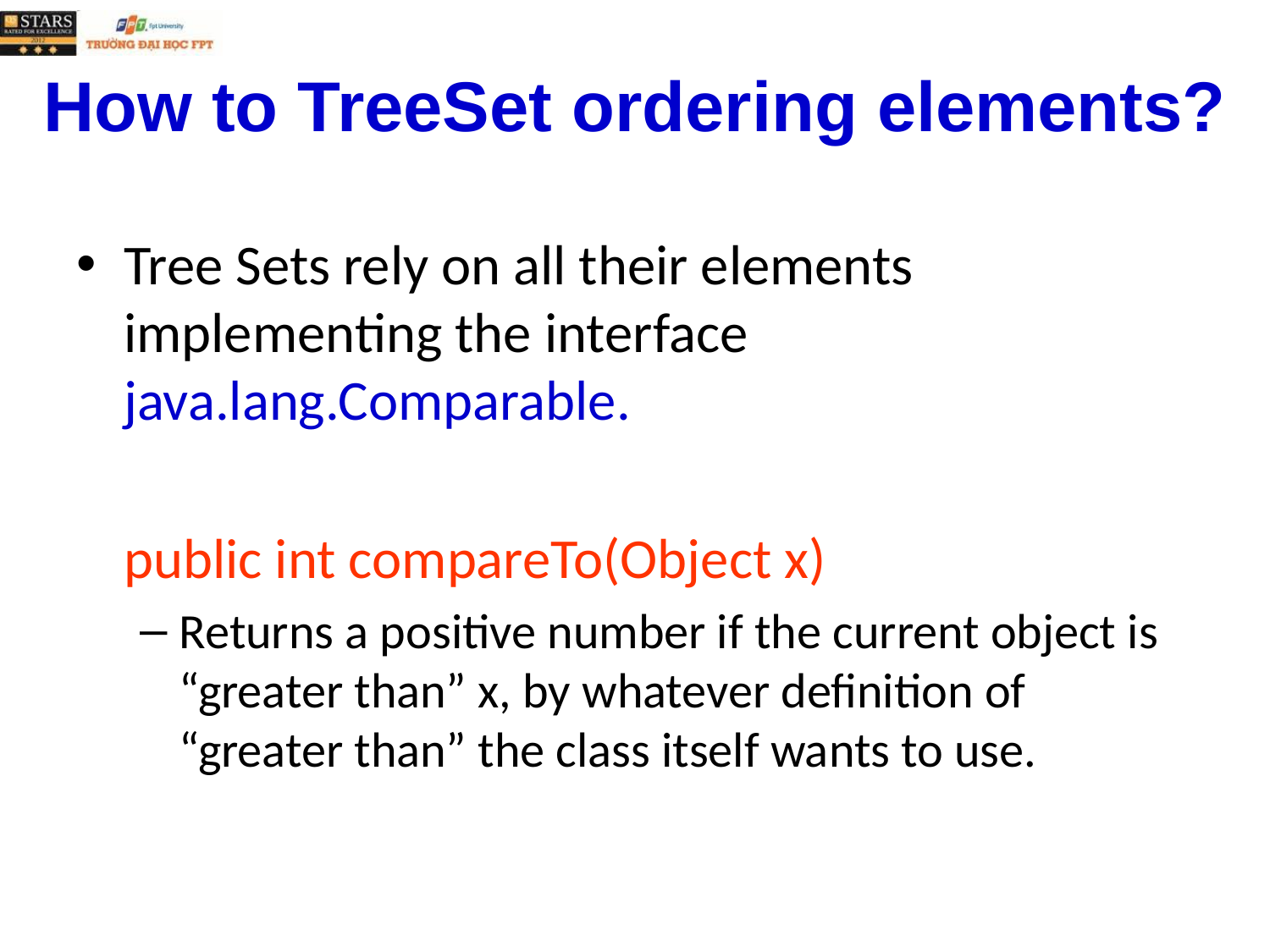

# How to TreeSet ordering elements?
Tree Sets rely on all their elements implementing the interface  java.lang.Comparable.

	public int compareTo(Object x)
Returns a positive number if the current object is “greater than” x, by whatever definition of “greater than” the class itself wants to use.